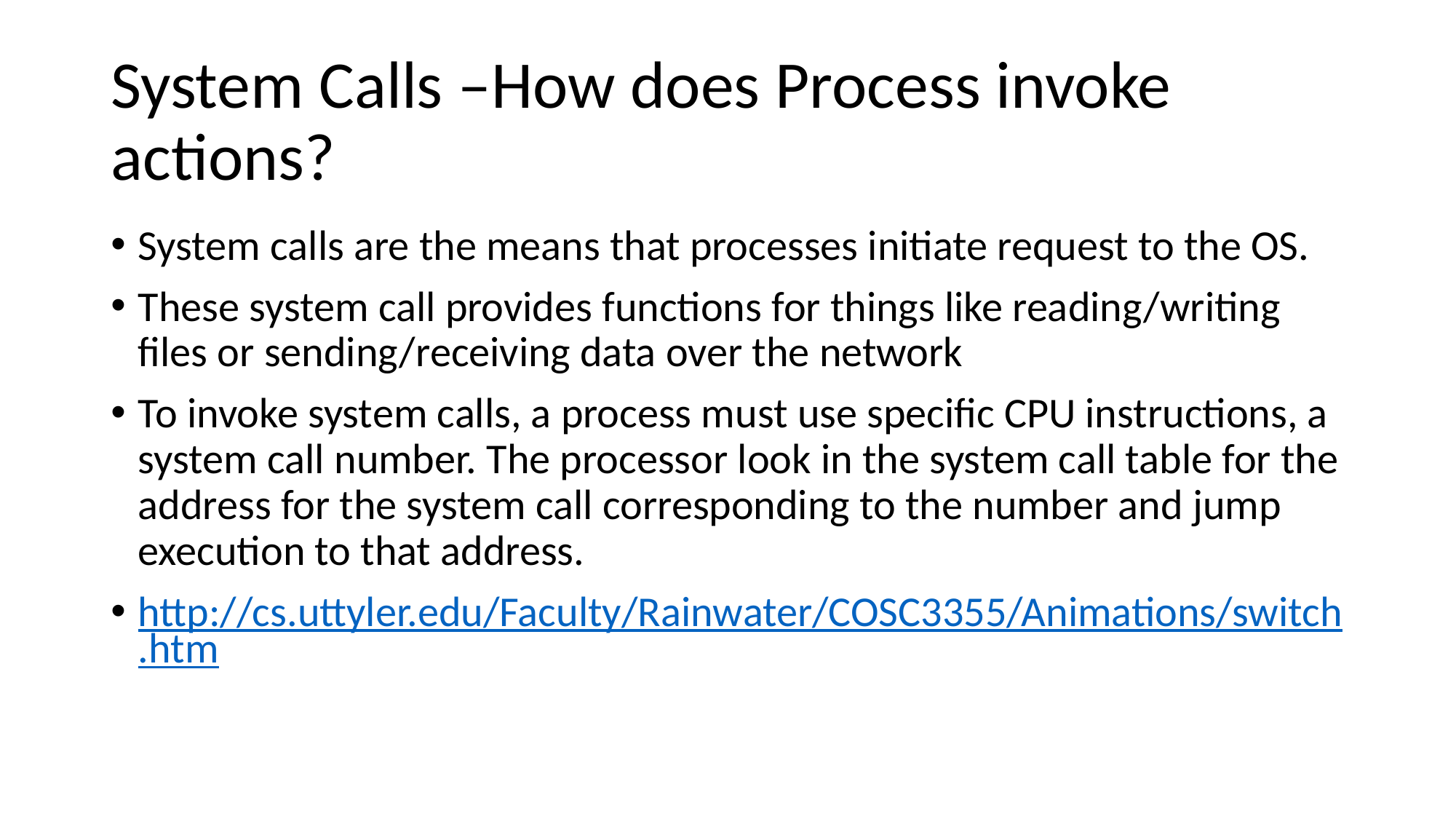

# System Calls –How does Process invoke actions?
System calls are the means that processes initiate request to the OS.
These system call provides functions for things like reading/writing files or sending/receiving data over the network
To invoke system calls, a process must use specific CPU instructions, a system call number. The processor look in the system call table for the address for the system call corresponding to the number and jump execution to that address.
http://cs.uttyler.edu/Faculty/Rainwater/COSC3355/Animations/switch.htm